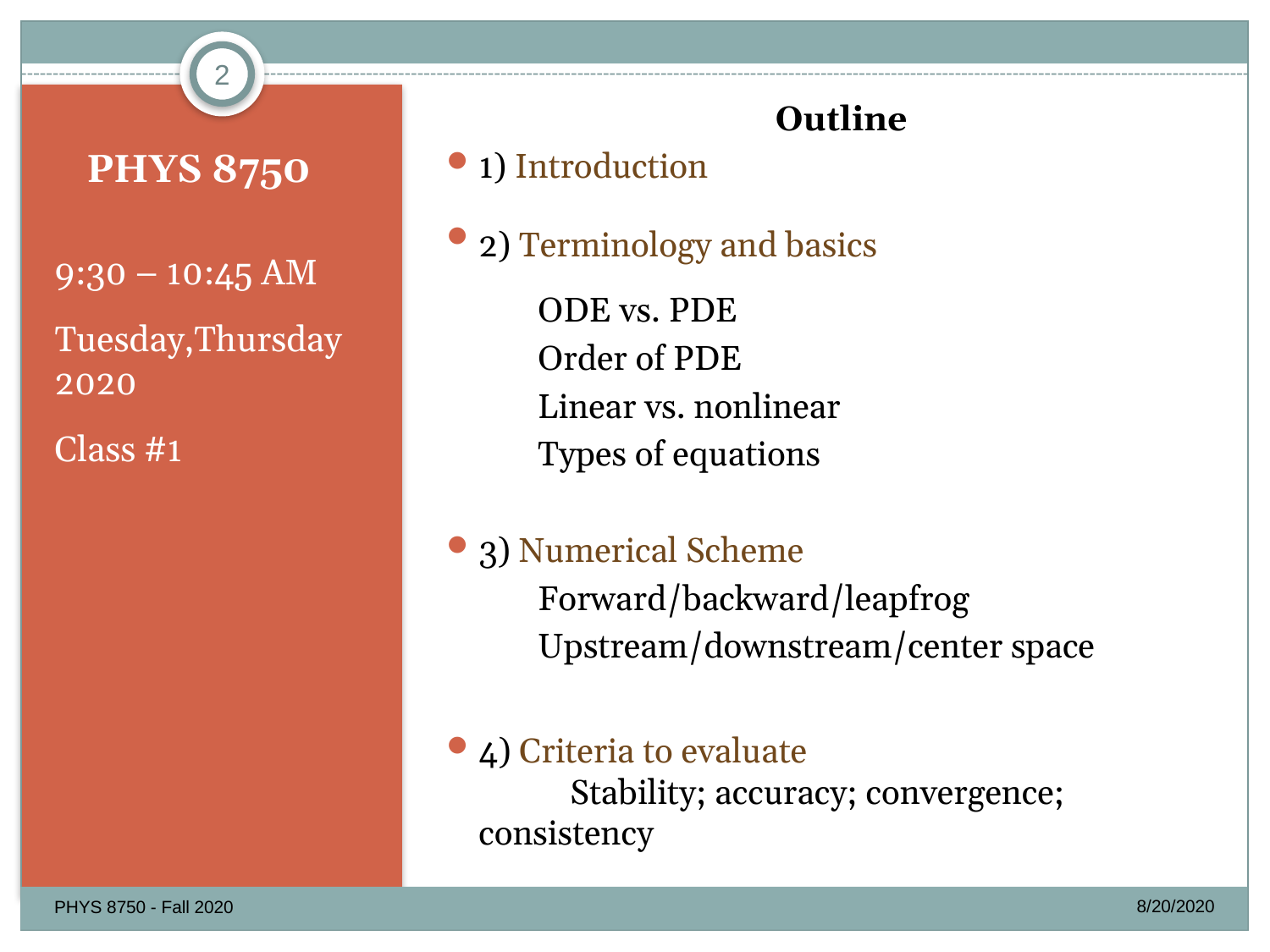

2
Outline
1) Introduction

2) Terminology and basics
	ODE vs. PDE
         	Order of PDE
         	Linear vs. nonlinear
         	Types of equations

3) Numerical Scheme
	Forward/backward/leapfrog
	Upstream/downstream/center space

4) Criteria to evaluate
     	Stability; accuracy; convergence; consistency
# PHYS 8750
9:30 – 10:45 AM
Tuesday,Thursday
2020
Class #1
8/20/2020
PHYS 8750 - Fall 2020